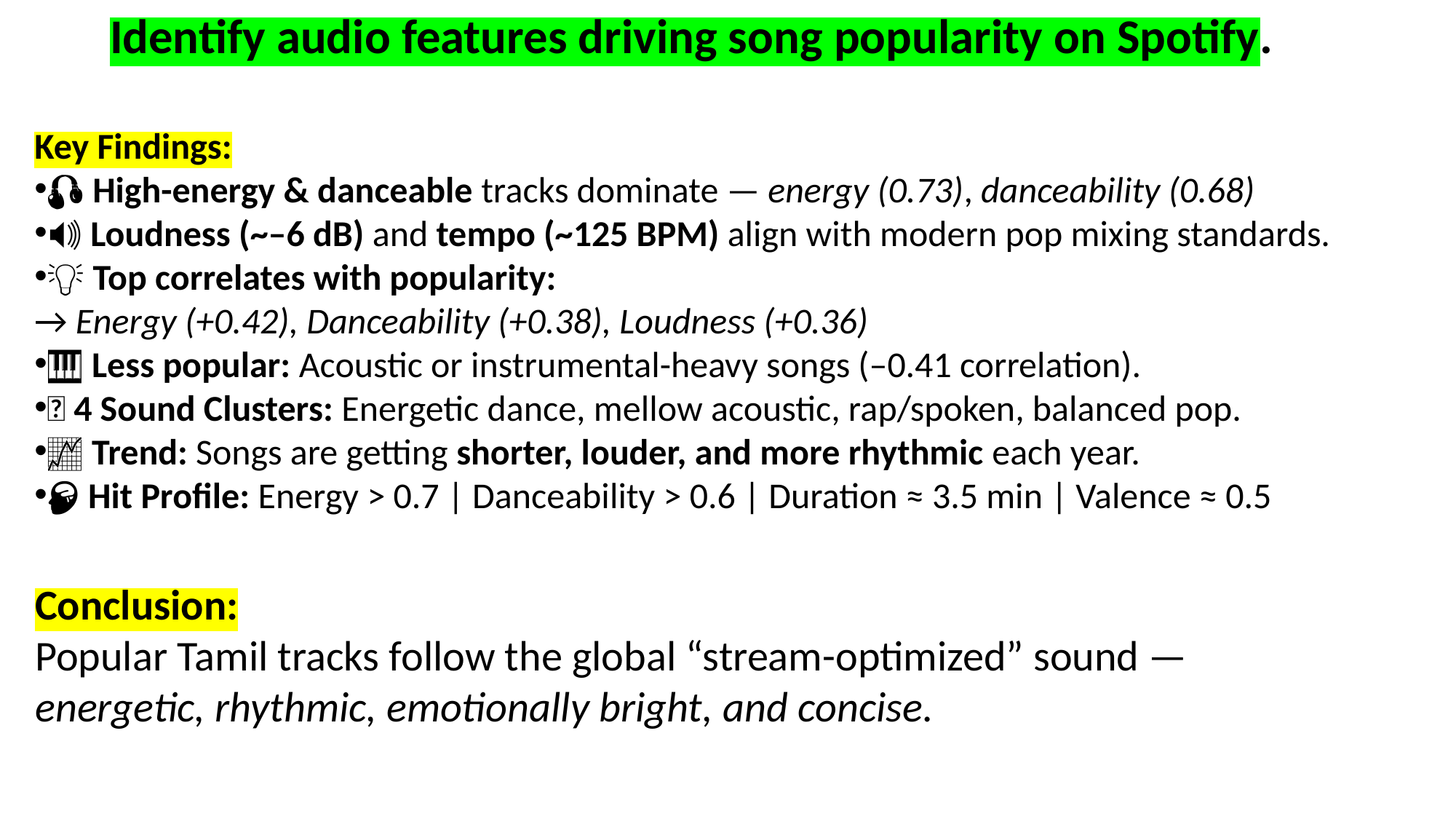

Identify audio features driving song popularity on Spotify.
Key Findings:
🎧 High-energy & danceable tracks dominate — energy (0.73), danceability (0.68)
🔊 Loudness (~–6 dB) and tempo (~125 BPM) align with modern pop mixing standards.
💡 Top correlates with popularity:
→ Energy (+0.42), Danceability (+0.38), Loudness (+0.36)
🎹 Less popular: Acoustic or instrumental-heavy songs (–0.41 correlation).
🧩 4 Sound Clusters: Energetic dance, mellow acoustic, rap/spoken, balanced pop.
📈 Trend: Songs are getting shorter, louder, and more rhythmic each year.
🧠 Hit Profile: Energy > 0.7 | Danceability > 0.6 | Duration ≈ 3.5 min | Valence ≈ 0.5
Conclusion:
Popular Tamil tracks follow the global “stream-optimized” sound — energetic, rhythmic, emotionally bright, and concise.